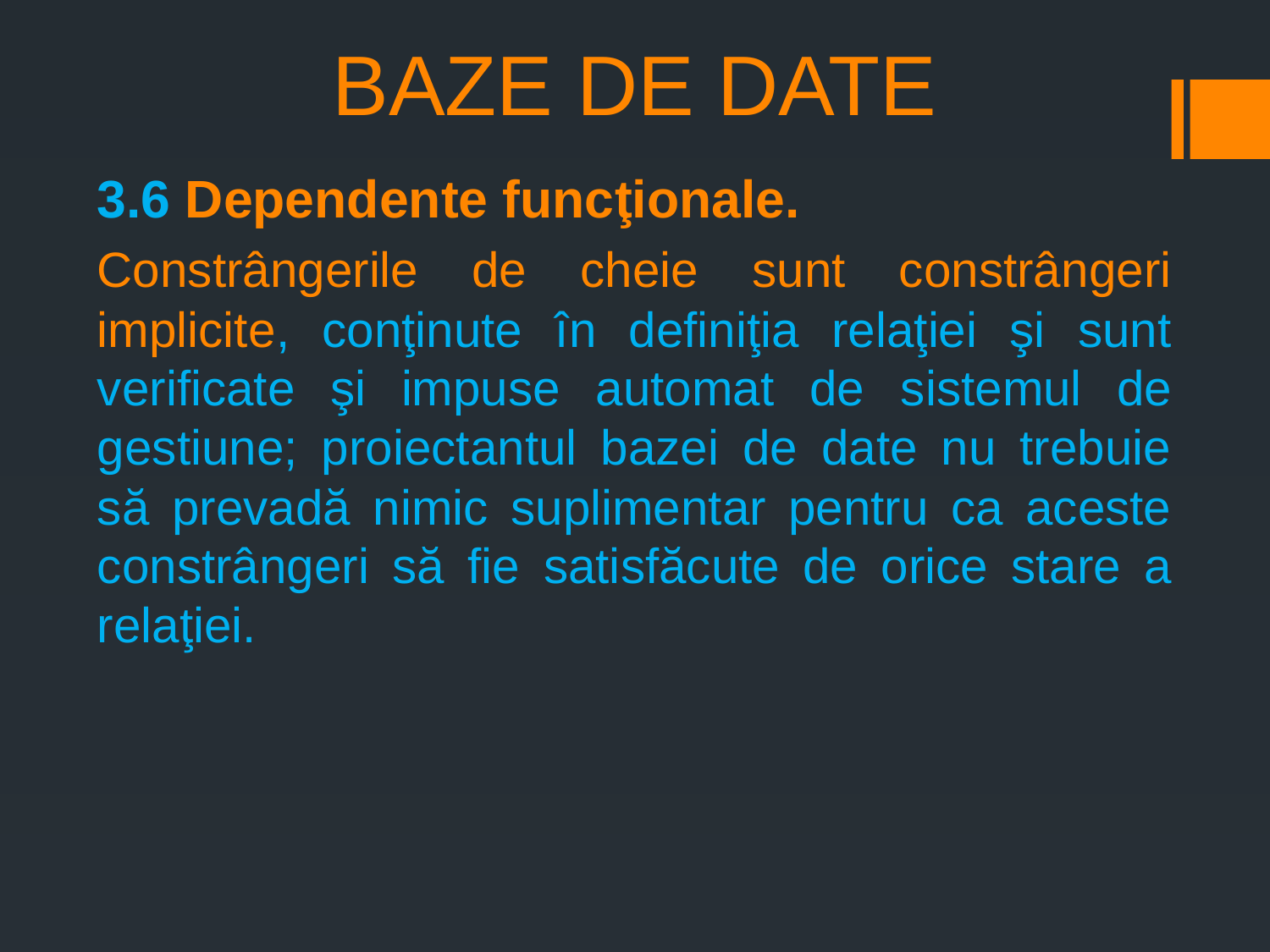

# BAZE DE DATE
3.6 Dependente funcţionale.
Constrângerile de cheie sunt constrângeri implicite, conţinute în definiţia relaţiei şi sunt verificate şi impuse automat de sistemul de gestiune; proiectantul bazei de date nu trebuie să prevadă nimic suplimentar pentru ca aceste constrângeri să fie satisfăcute de orice stare a relaţiei.